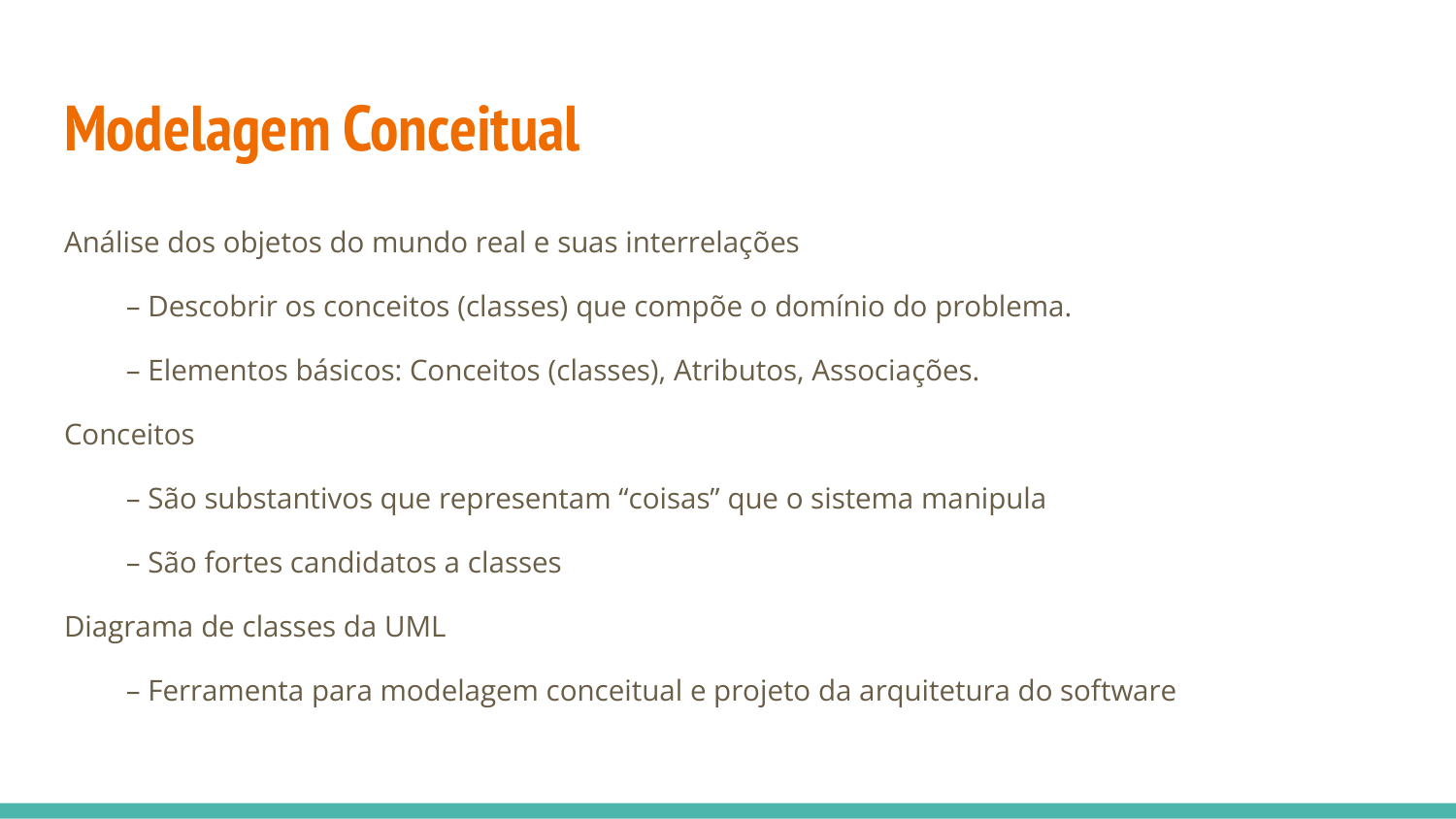

# Modelagem Conceitual
Análise dos objetos do mundo real e suas interrelações
– Descobrir os conceitos (classes) que compõe o domínio do problema.
– Elementos básicos: Conceitos (classes), Atributos, Associações.
Conceitos
– São substantivos que representam “coisas” que o sistema manipula
– São fortes candidatos a classes
Diagrama de classes da UML
– Ferramenta para modelagem conceitual e projeto da arquitetura do software